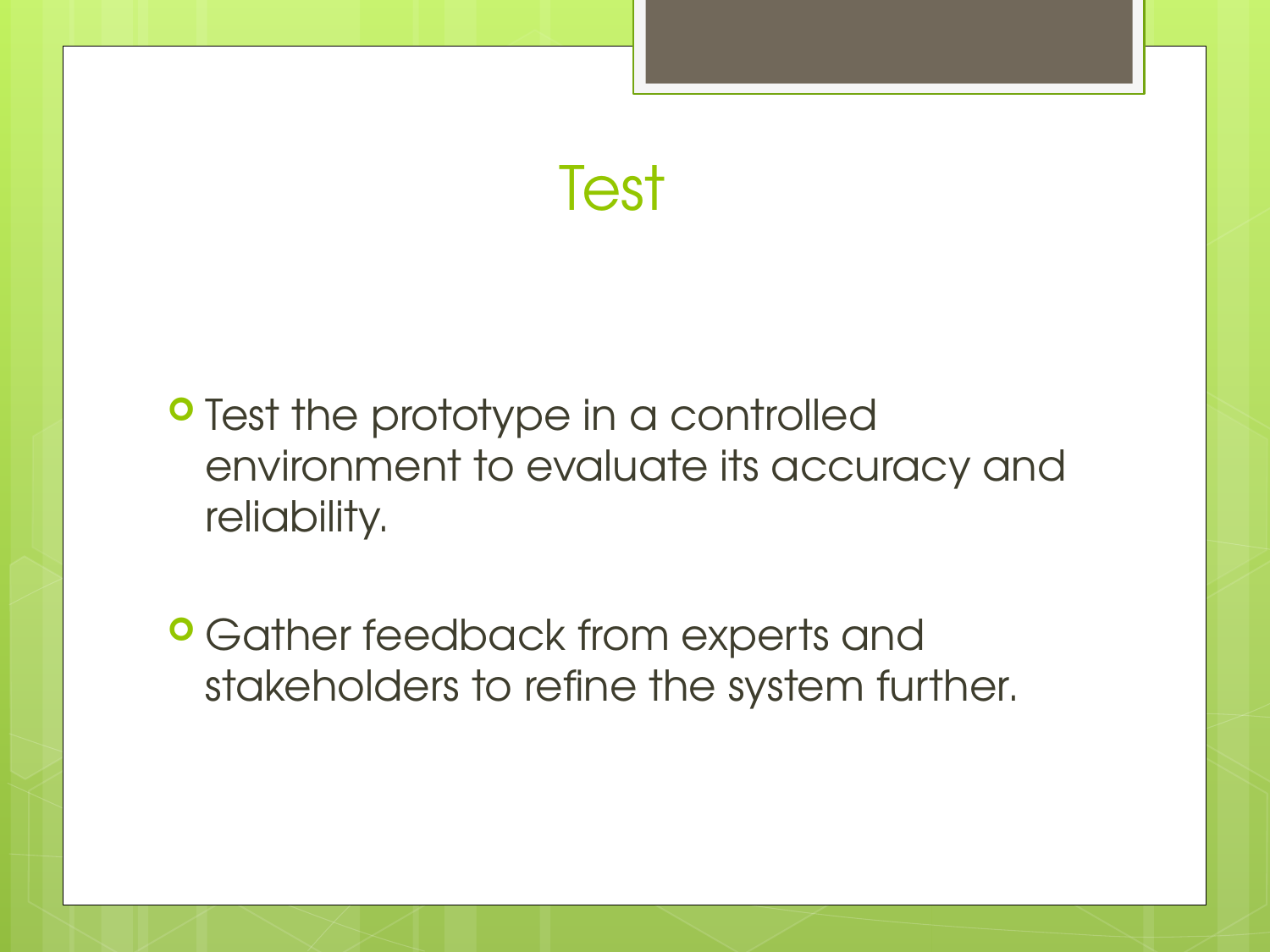

# Test

Test the prototype in a controlled environment to evaluate its accuracy and reliability.

Gather feedback from experts and stakeholders to refine the system further.